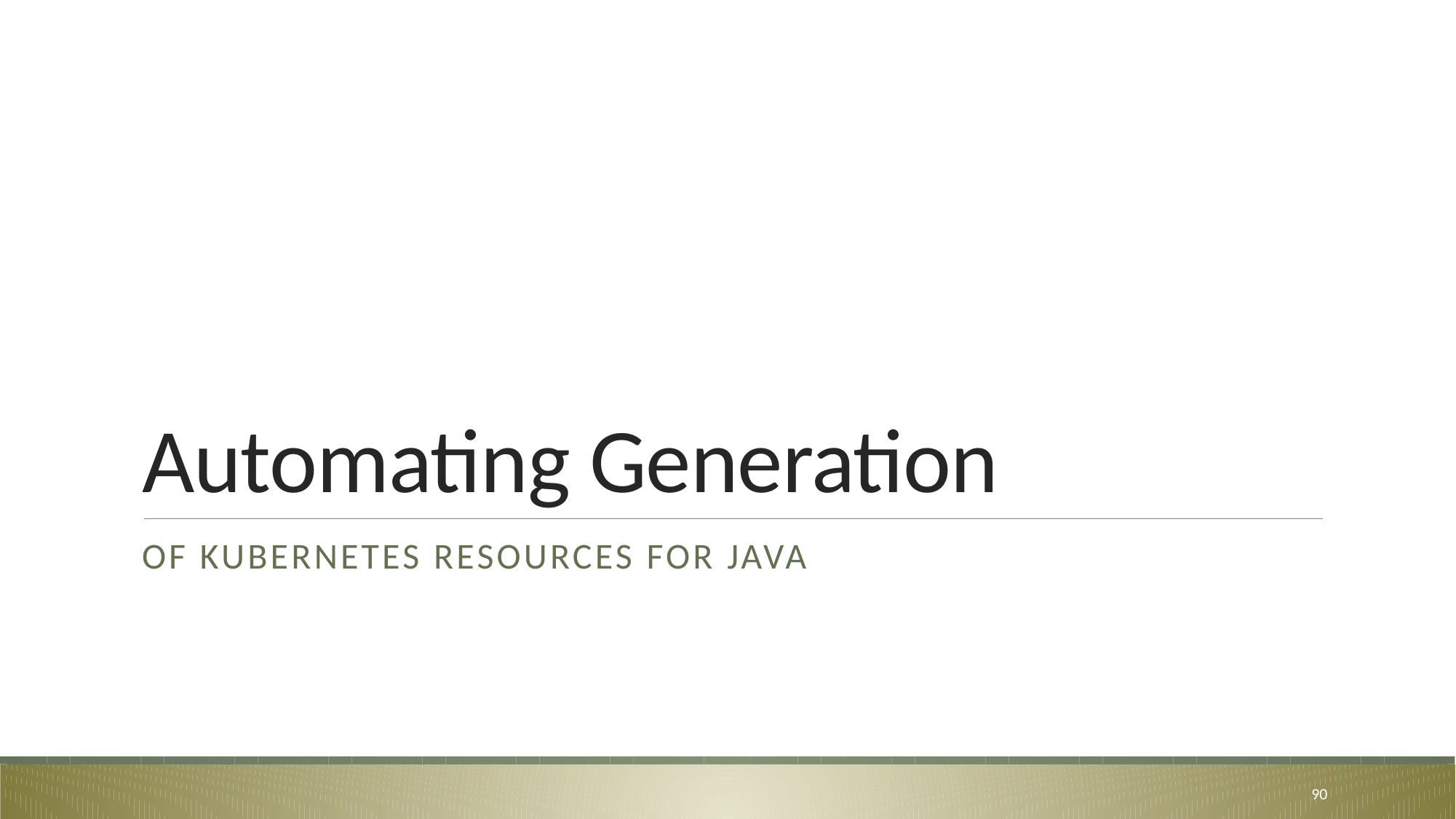

# Automating Generation
of Kubernetes resources for Java

90